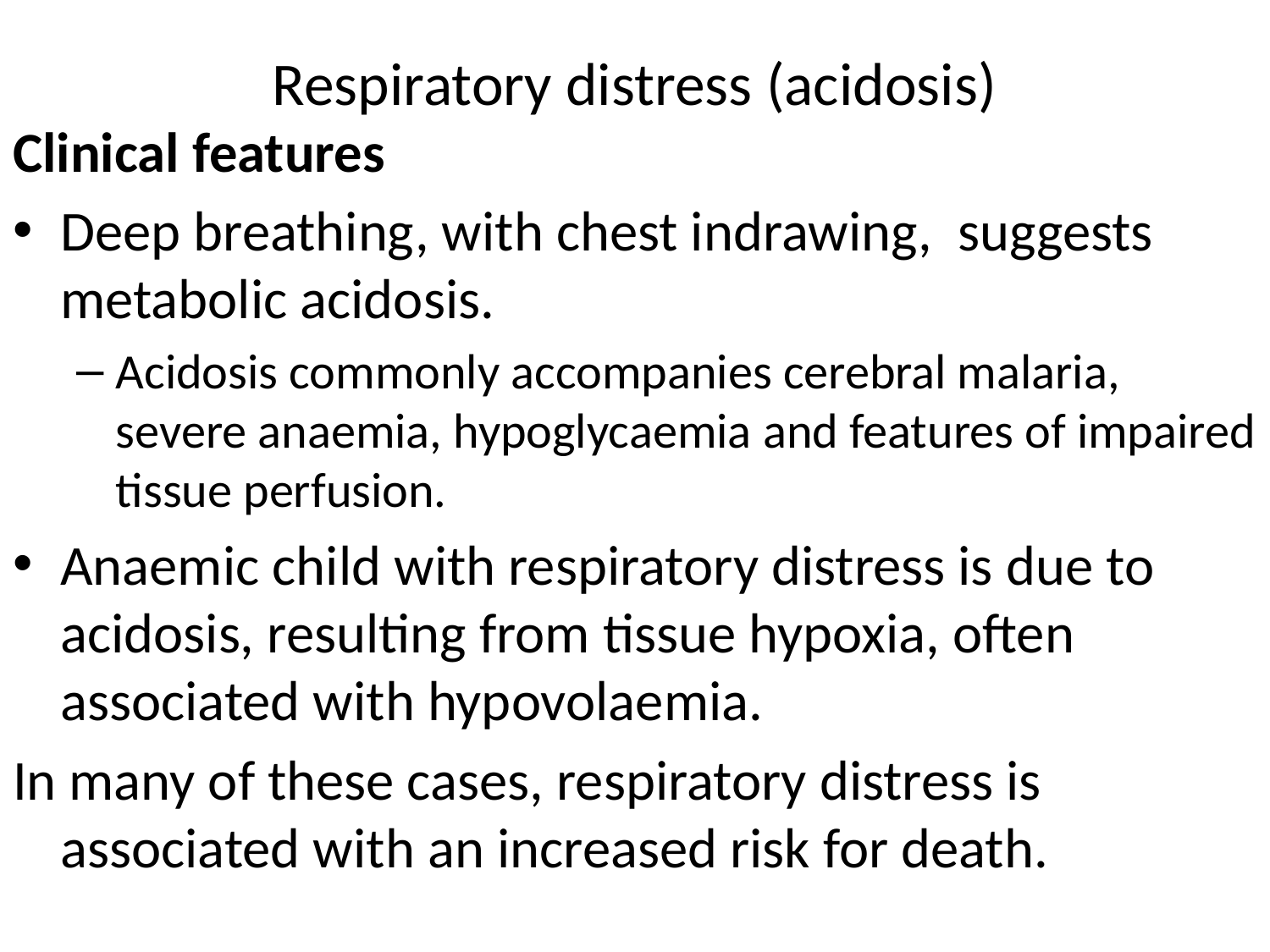

# Respiratory distress (acidosis)
Clinical features
Deep breathing, with chest indrawing,  suggests metabolic acidosis.
Acidosis commonly accompanies cerebral malaria, severe anaemia, hypoglycaemia and features of impaired tissue perfusion.
Anaemic child with respiratory distress is due to acidosis, resulting from tissue hypoxia, often associated with hypovolaemia.
In many of these cases, respiratory distress is associated with an increased risk for death.